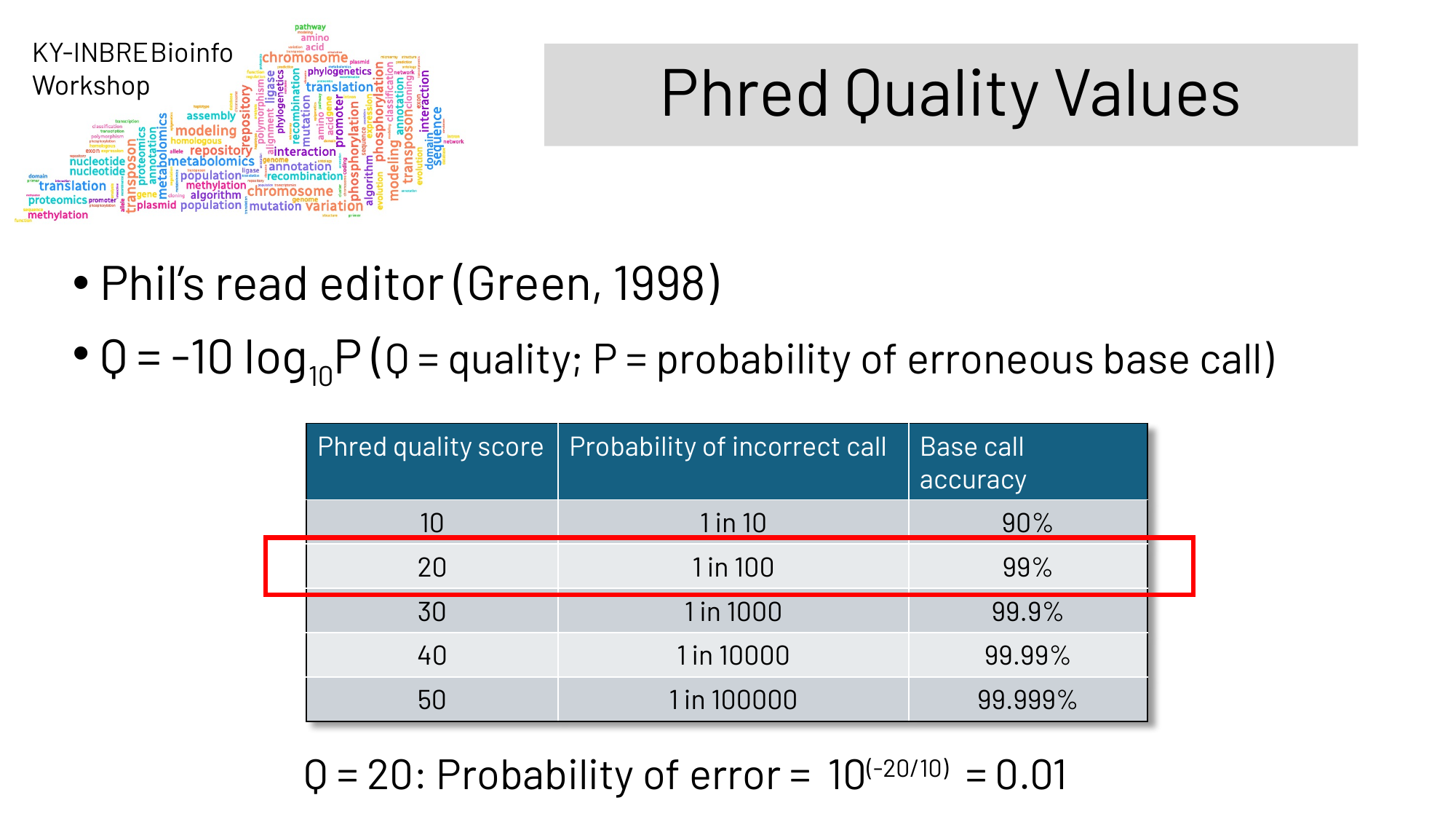

Bioinfo

# Phred Quality Values
Phil’s read editor (Green, 1998)
Q = -10 log10P (Q = quality; P = probability of erroneous base call)

| Phred quality score | Probability of incorrect call | Base call accuracy |
| --- | --- | --- |
| 10 | 1 in 10 | 90% |
| 20 | 1 in 100 | 99% |
| 30 | 1 in 1000 | 99.9% |
| 40 | 1 in 10000 | 99.99% |
| 50 | 1 in 100000 | 99.999% |

Q = 20: Probability of error =  10(-20/10)  = 0.01